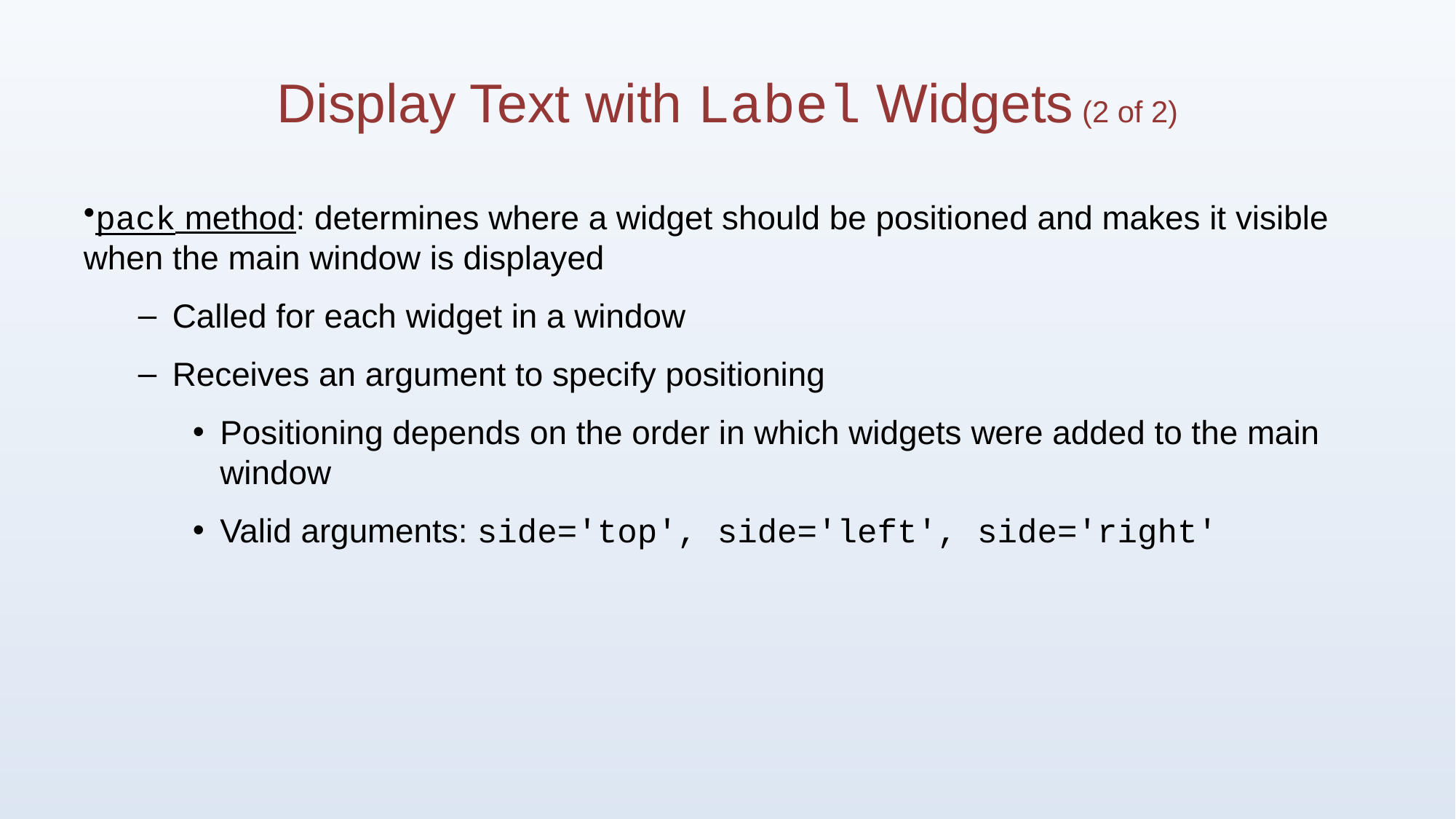

# Display Text with Label Widgets (2 of 2)
pack method: determines where a widget should be positioned and makes it visible when the main window is displayed
Called for each widget in a window
Receives an argument to specify positioning
Positioning depends on the order in which widgets were added to the main window
Valid arguments: side='top', side='left', side='right'